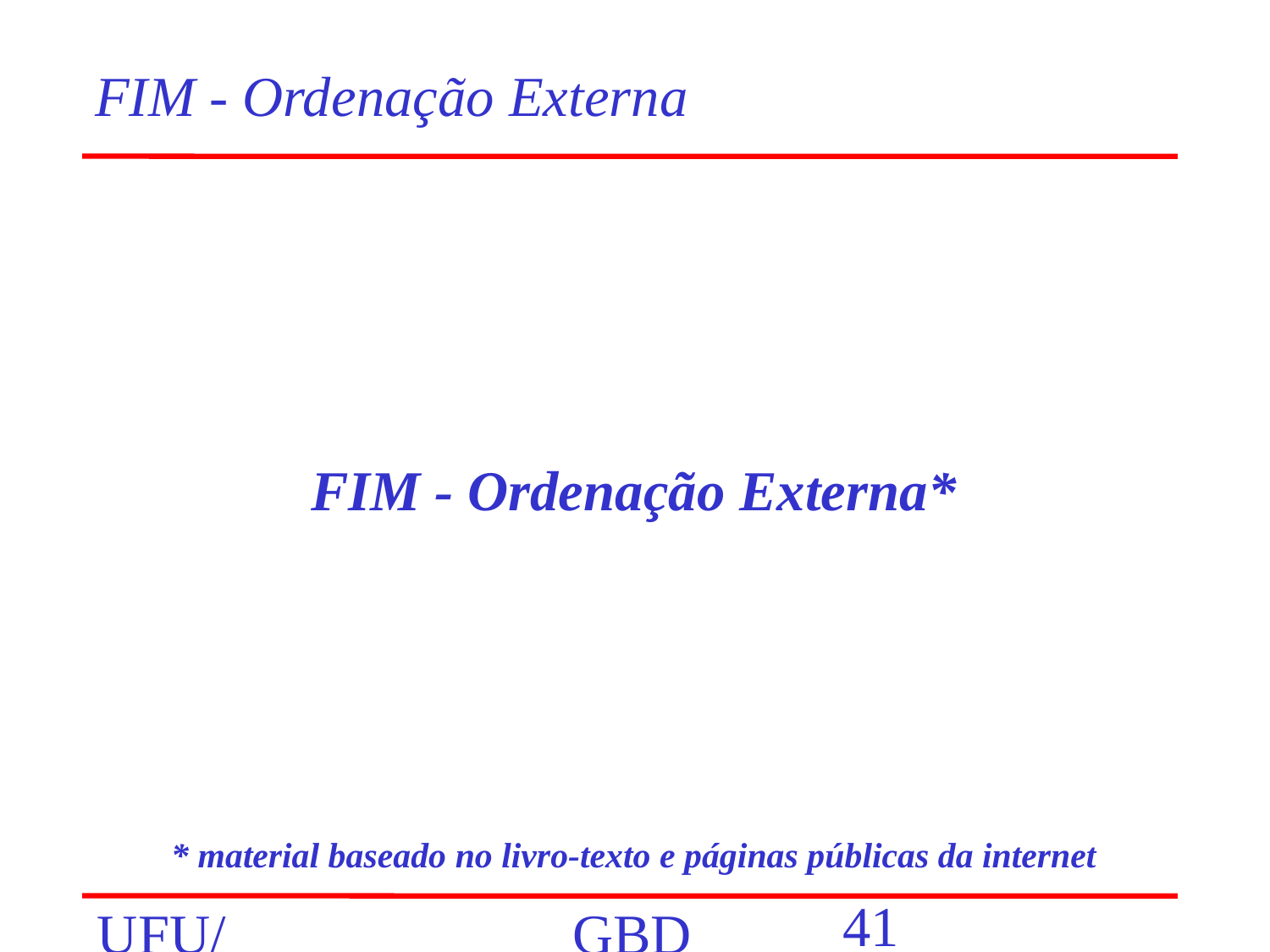

# FIM - Ordenação Externa

FIM - Ordenação Externa*

* material baseado no livro-texto e páginas públicas da internet

41
UFU/FACOM/BCC
GBD